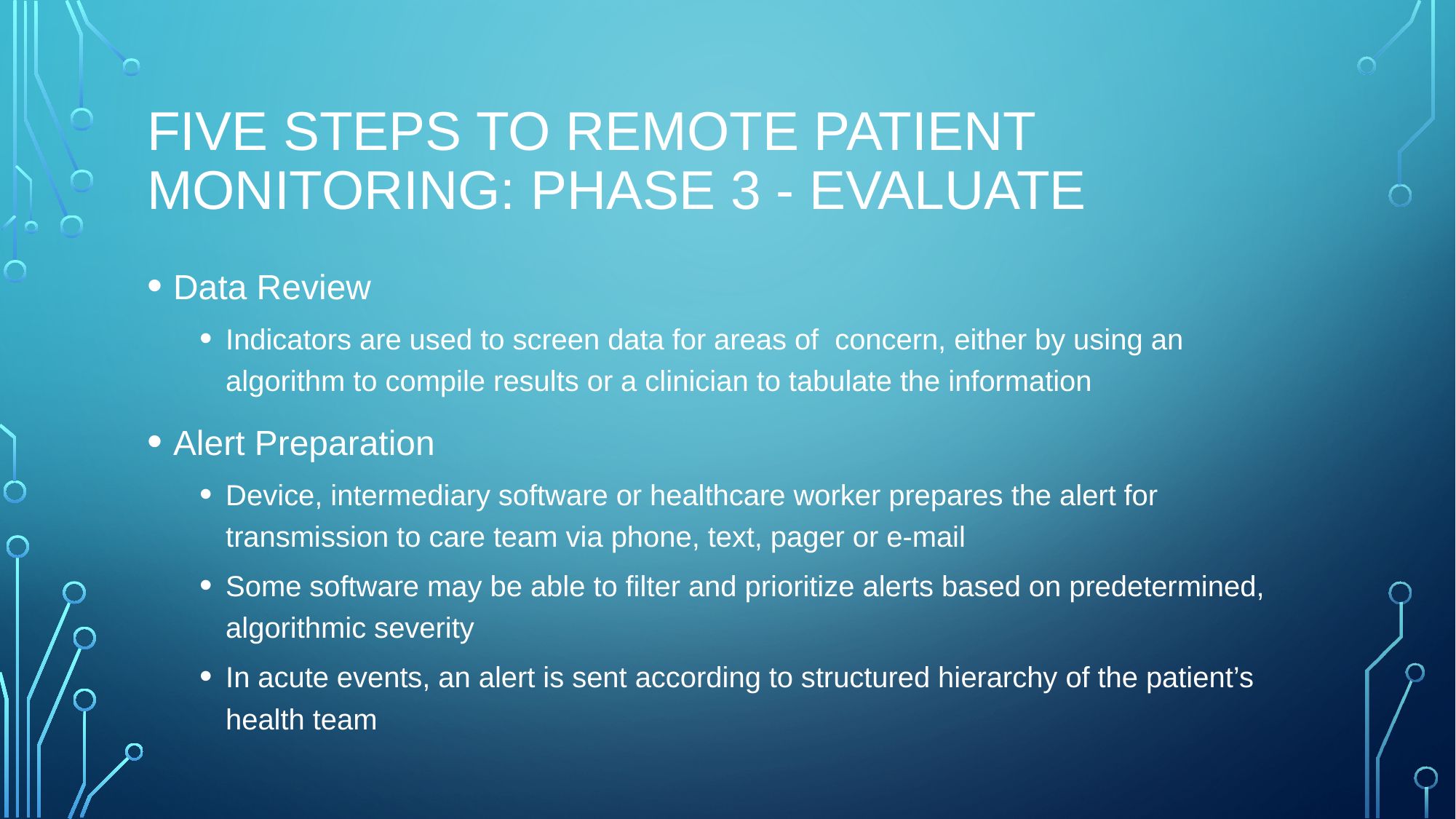

# Five Steps to Remote Patient Monitoring: Phase 3 - Evaluate
Data Review
Indicators are used to screen data for areas of  concern, either by using an algorithm to compile results or a clinician to tabulate the information
Alert Preparation
Device, intermediary software or healthcare worker prepares the alert for transmission to care team via phone, text, pager or e-mail
Some software may be able to filter and prioritize alerts based on predetermined, algorithmic severity
In acute events, an alert is sent according to structured hierarchy of the patient’s health team